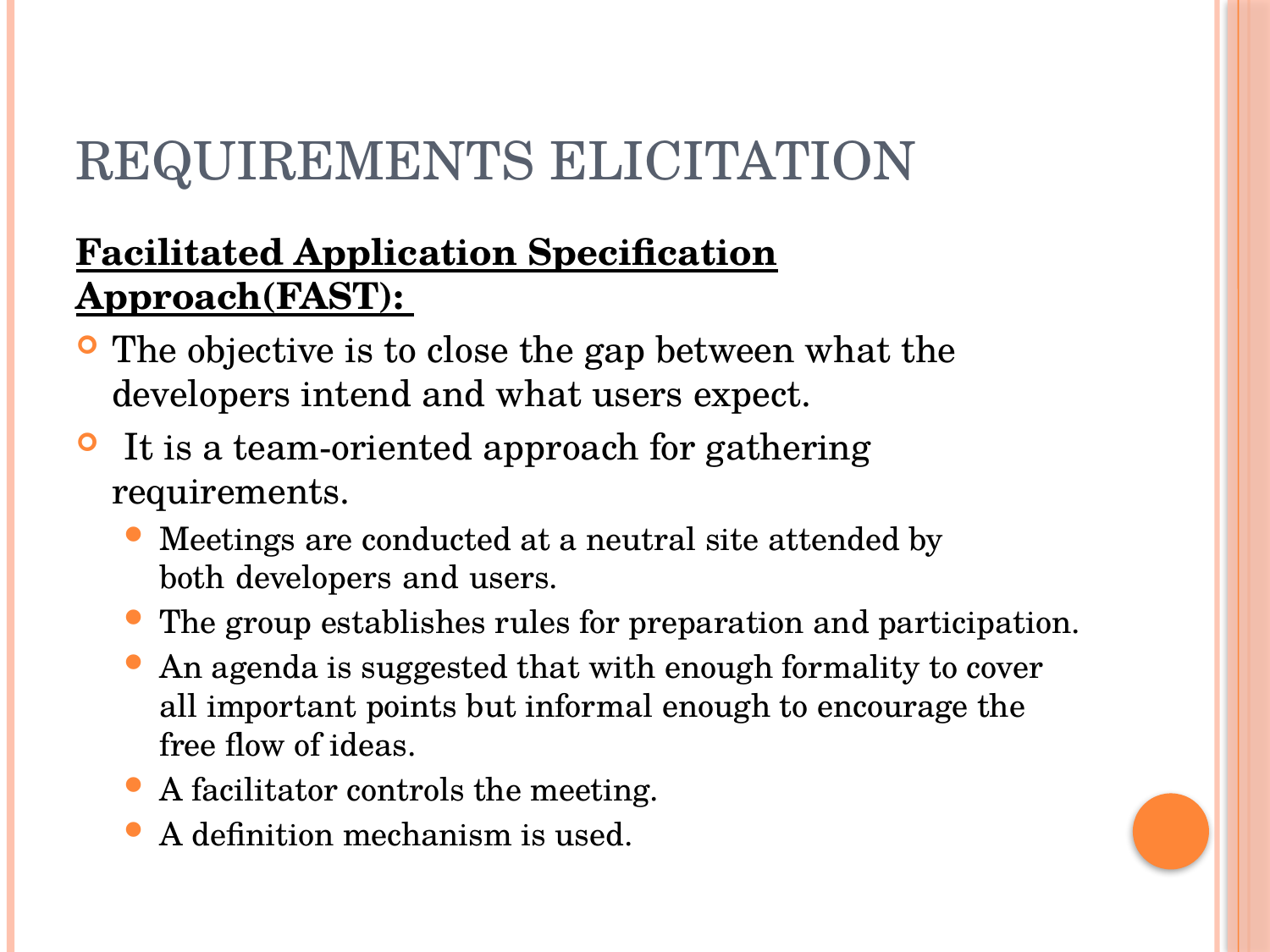

# Requirements Elicitation
Facilitated Application Specification Approach(FAST):
The objective is to close the gap between what the developers intend and what users expect.
 It is a team-oriented approach for gathering requirements.
Meetings are conducted at a neutral site attended by both developers and users.
The group establishes rules for preparation and participation.
An agenda is suggested that with enough formality to cover all important points but informal enough to encourage the free flow of ideas.
A facilitator controls the meeting.
A definition mechanism is used.